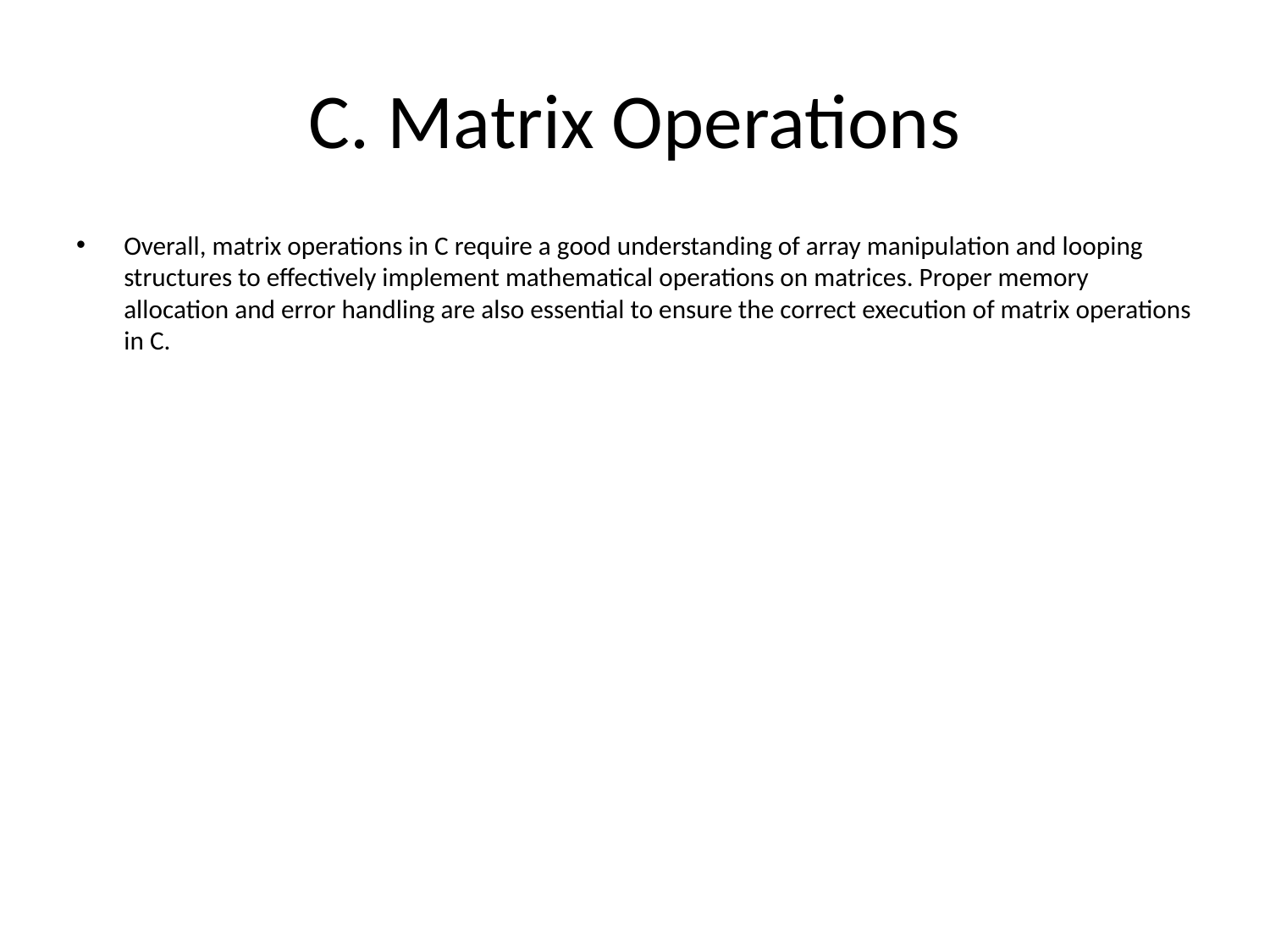

# C. Matrix Operations
Overall, matrix operations in C require a good understanding of array manipulation and looping structures to effectively implement mathematical operations on matrices. Proper memory allocation and error handling are also essential to ensure the correct execution of matrix operations in C.